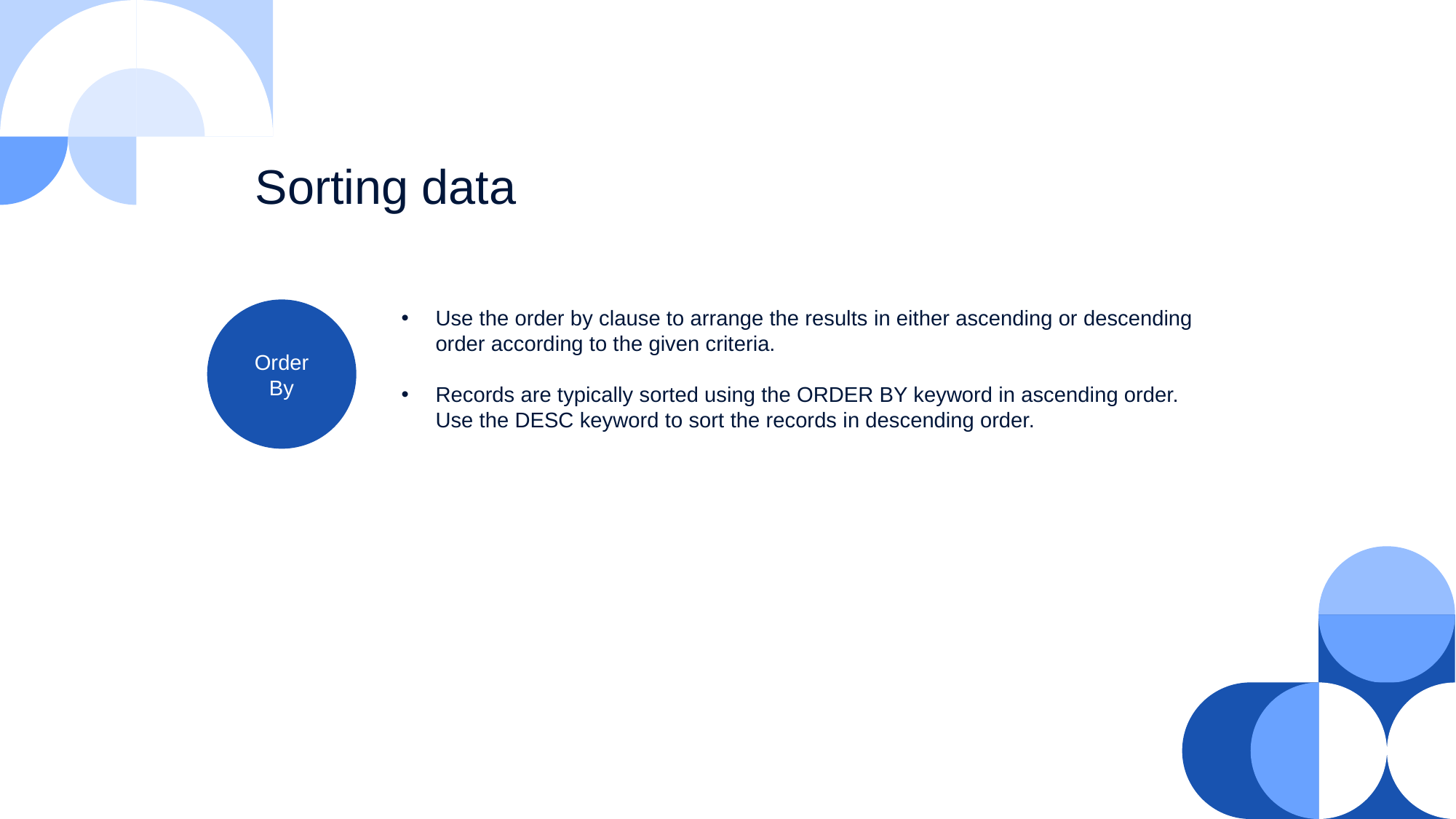

Sorting data
Order By
Use the order by clause to arrange the results in either ascending or descending order according to the given criteria.

Records are typically sorted using the ORDER BY keyword in ascending order. Use the DESC keyword to sort the records in descending order.